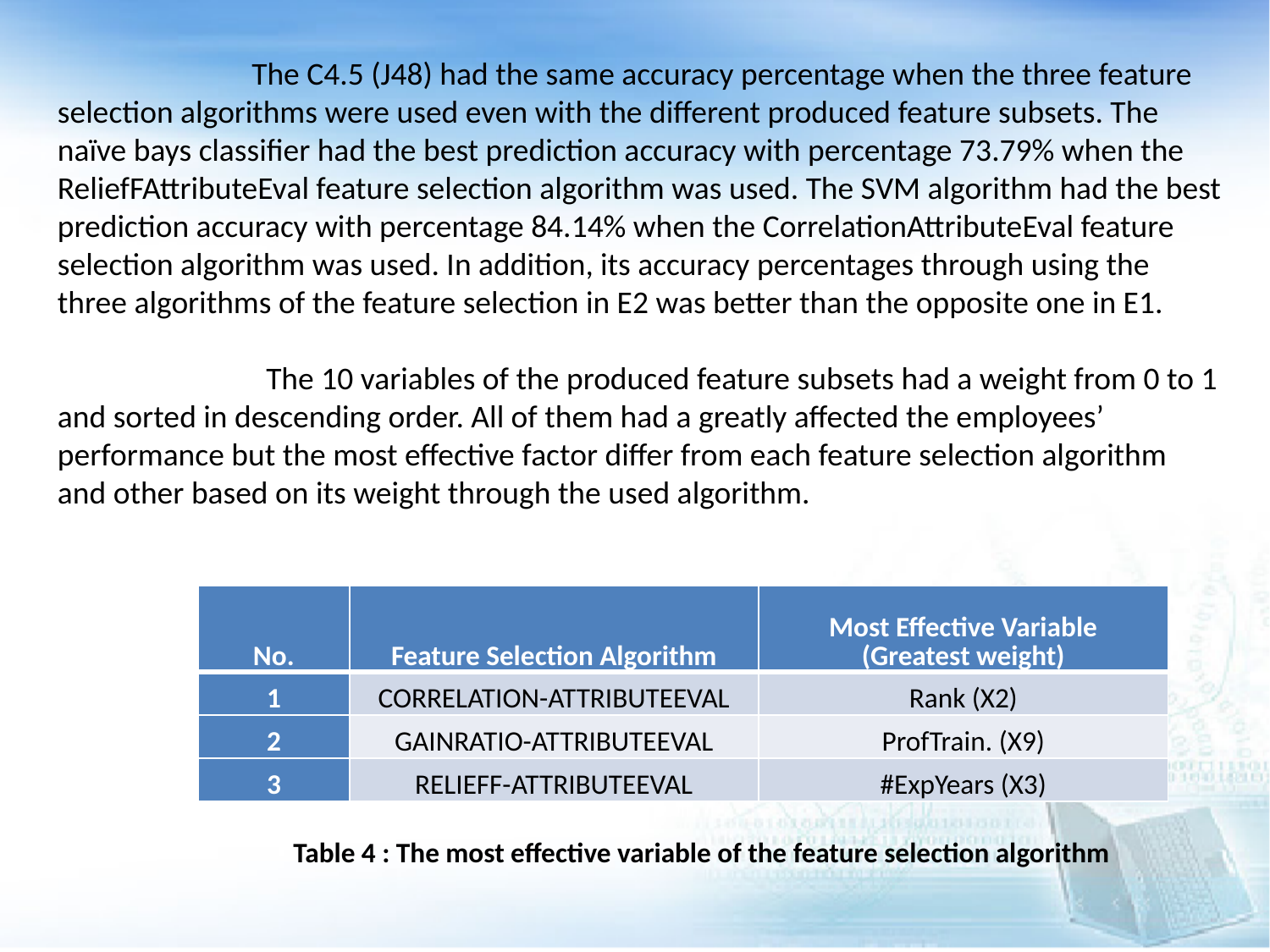

The C4.5 (J48) had the same accuracy percentage when the three feature selection algorithms were used even with the different produced feature subsets. The naïve bays classifier had the best prediction accuracy with percentage 73.79% when the ReliefFAttributeEval feature selection algorithm was used. The SVM algorithm had the best prediction accuracy with percentage 84.14% when the CorrelationAttributeEval feature selection algorithm was used. In addition, its accuracy percentages through using the three algorithms of the feature selection in E2 was better than the opposite one in E1.

                             The 10 variables of the produced feature subsets had a weight from 0 to 1 and sorted in descending order. All of them had a greatly affected the employees’ performance but the most effective factor differ from each feature selection algorithm and other based on its weight through the used algorithm.
| No. | Feature Selection Algorithm | Most Effective Variable (Greatest weight) |
| --- | --- | --- |
| 1 | CORRELATION-ATTRIBUTEEVAL | Rank (X2) |
| 2 | GAINRATIO-ATTRIBUTEEVAL | ProfTrain. (X9) |
| 3 | RELIEFF-ATTRIBUTEEVAL | #ExpYears (X3) |
         Table 4 : The most effective variable of the feature selection algorithm